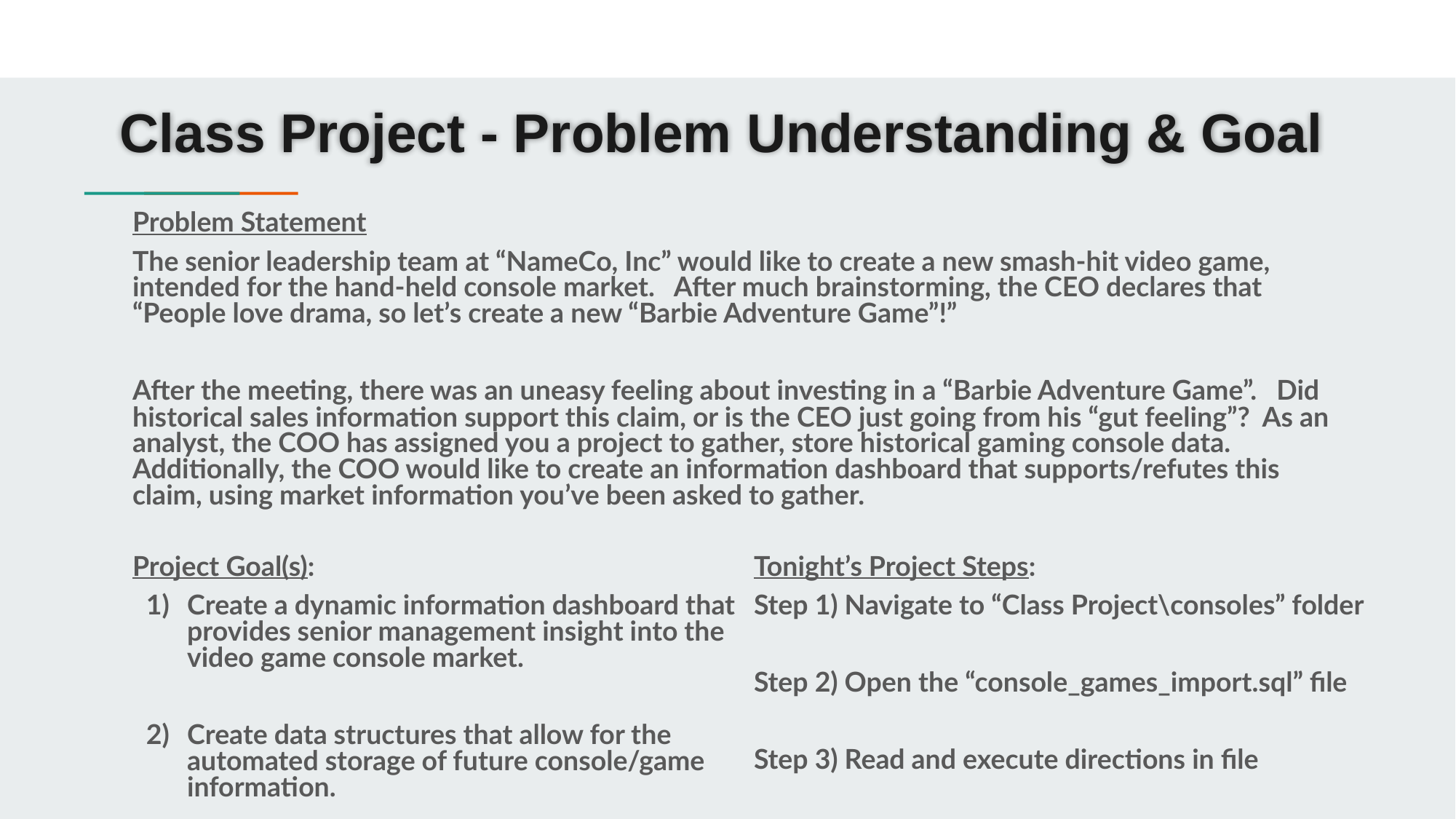

# Class Project - Problem Understanding & Goal
Problem Statement
The senior leadership team at “NameCo, Inc” would like to create a new smash-hit video game, intended for the hand-held console market.   After much brainstorming, the CEO declares that “People love drama, so let’s create a new “Barbie Adventure Game”!”

After the meeting, there was an uneasy feeling about investing in a “Barbie Adventure Game”.   Did historical sales information support this claim, or is the CEO just going from his “gut feeling”?  As an analyst, the COO has assigned you a project to gather, store historical gaming console data.  Additionally, the COO would like to create an information dashboard that supports/refutes this claim, using market information you’ve been asked to gather.

Project Goal(s):
Create a dynamic information dashboard that provides senior management insight into the video game console market.

Create data structures that allow for the automated storage of future console/game information.

Tonight’s Project Steps:
Step 1) Navigate to “Class Project\consoles” folder

Step 2) Open the “console_games_import.sql” file

Step 3) Read and execute directions in file